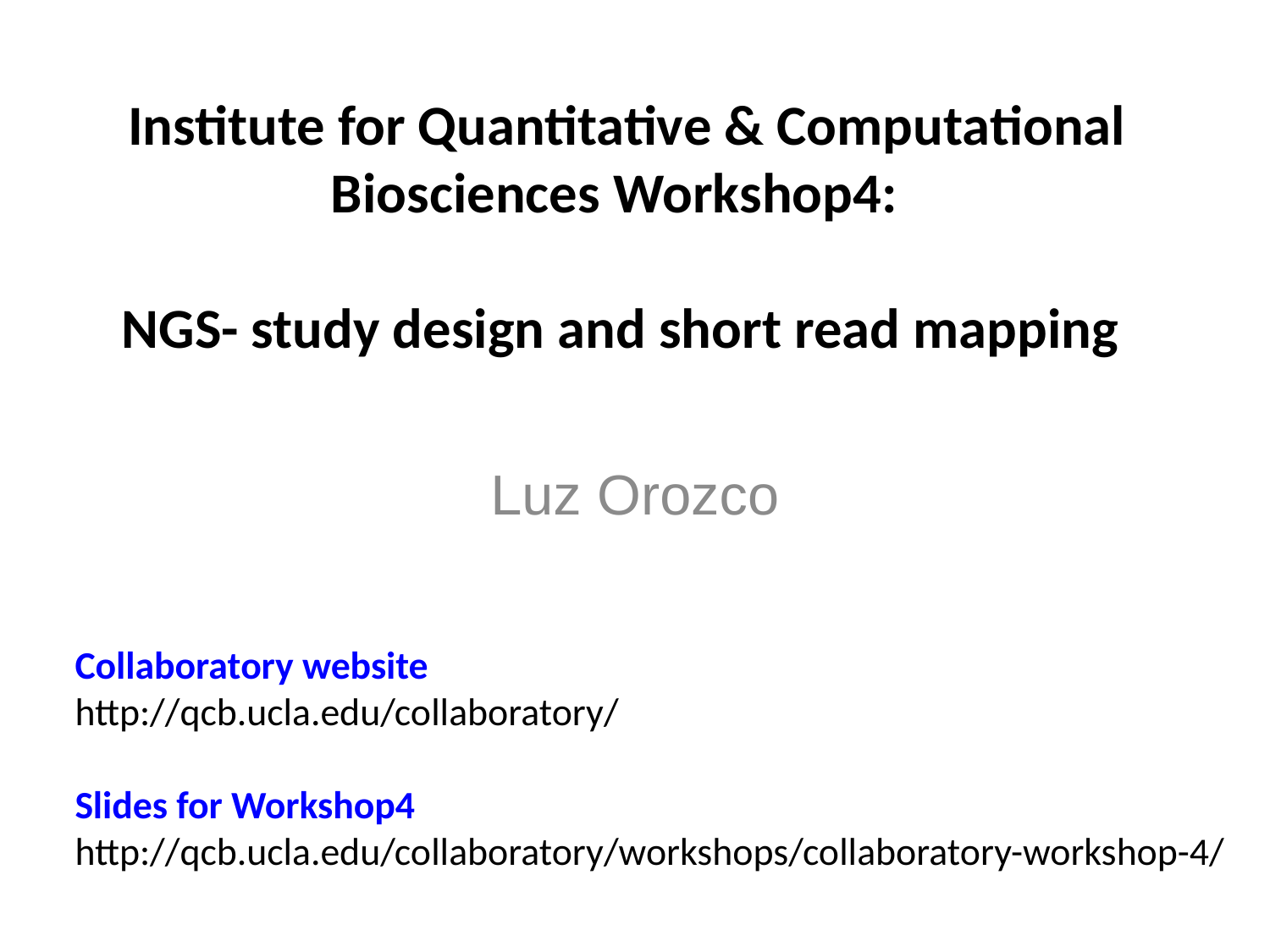

# Institute for Quantitative & Computational Biosciences Workshop4: NGS- study design and short read mapping
Luz Orozco
Collaboratory website
http://qcb.ucla.edu/collaboratory/

Slides for Workshop4
http://qcb.ucla.edu/collaboratory/workshops/collaboratory-workshop-4/